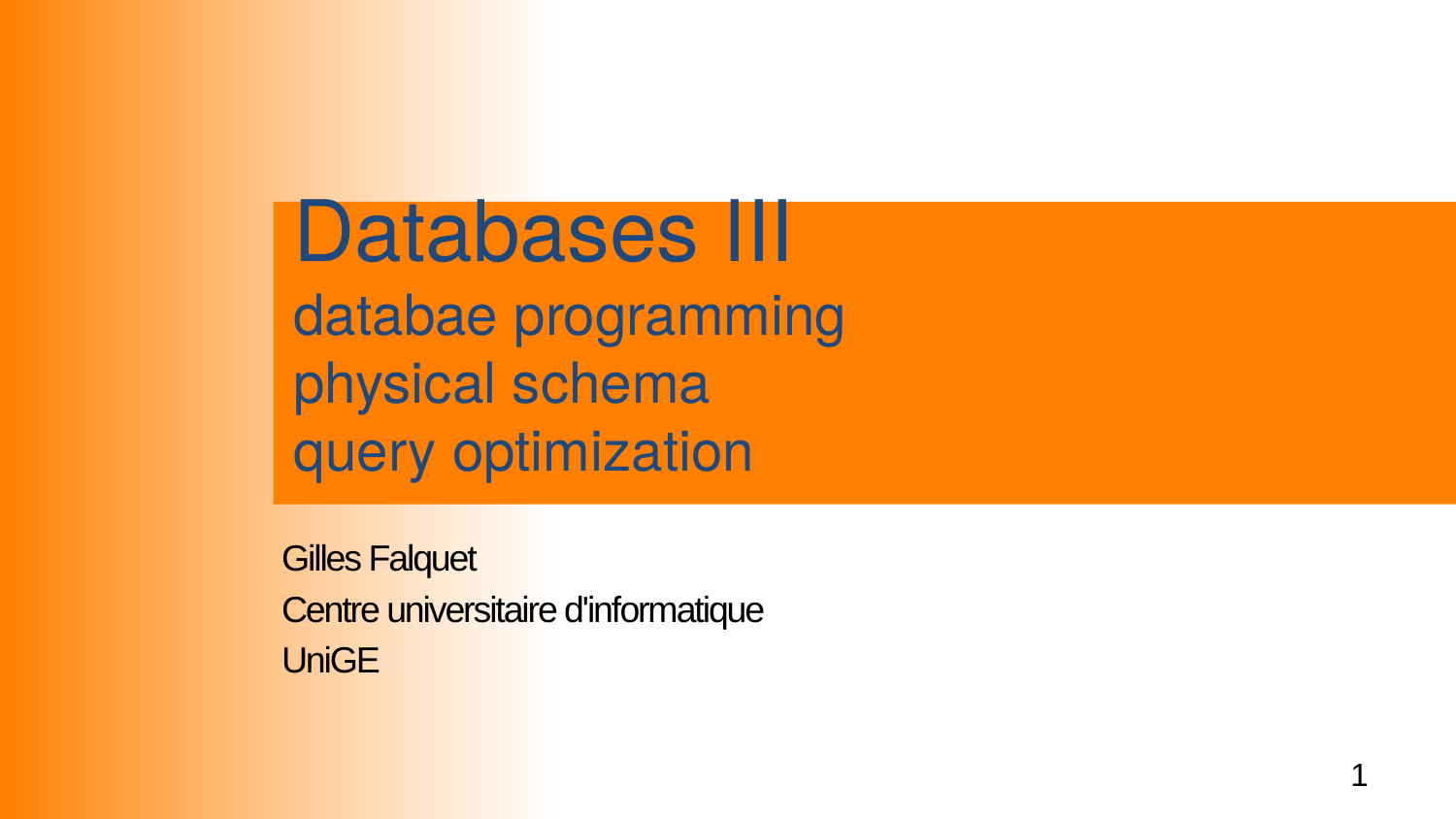

# Databases III databae programming physical schema query optimization
Gilles Falquet
Centre universitaire d'informatique
UniGE
1